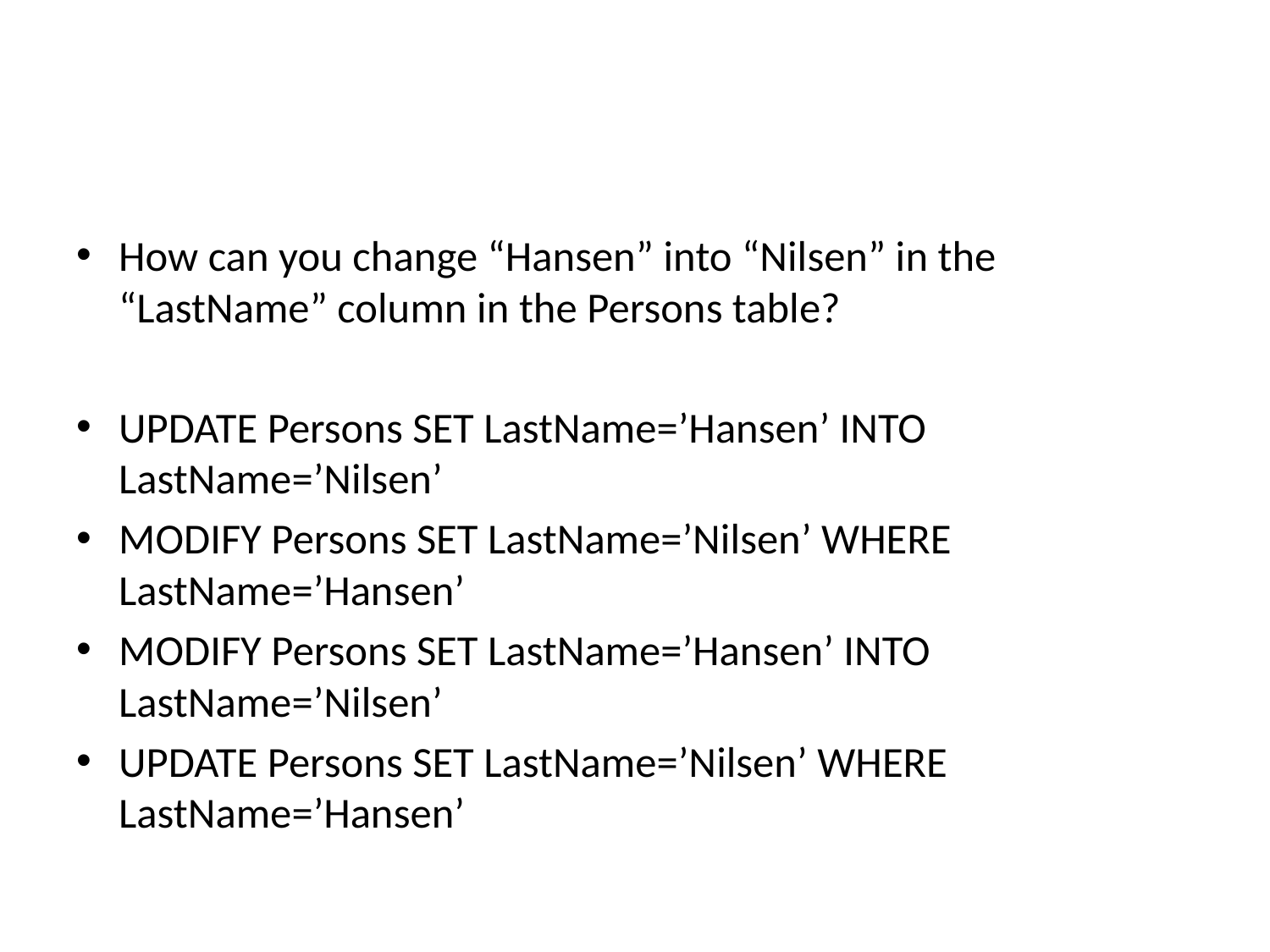

#
How can you change “Hansen” into “Nilsen” in the “LastName” column in the Persons table?

UPDATE Persons SET LastName=’Hansen’ INTO LastName=’Nilsen’
MODIFY Persons SET LastName=’Nilsen’ WHERE LastName=’Hansen’
MODIFY Persons SET LastName=’Hansen’ INTO LastName=’Nilsen’
UPDATE Persons SET LastName=’Nilsen’ WHERE LastName=’Hansen’